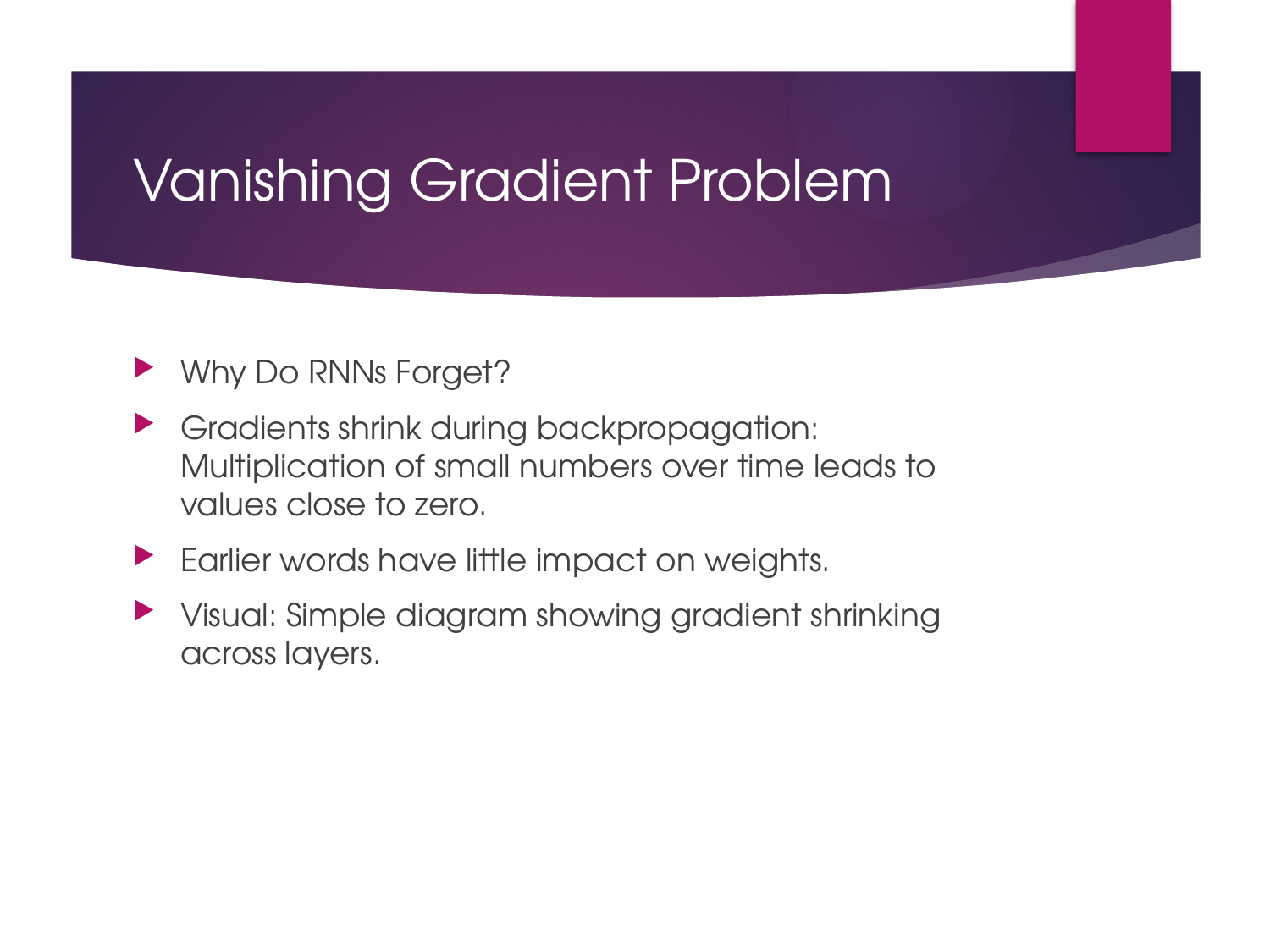

# Vanishing Gradient Problem
Why Do RNNs Forget?
Gradients shrink during backpropagation: Multiplication of small numbers over time leads to values close to zero.
Earlier words have little impact on weights.
Visual: Simple diagram showing gradient shrinking across layers.